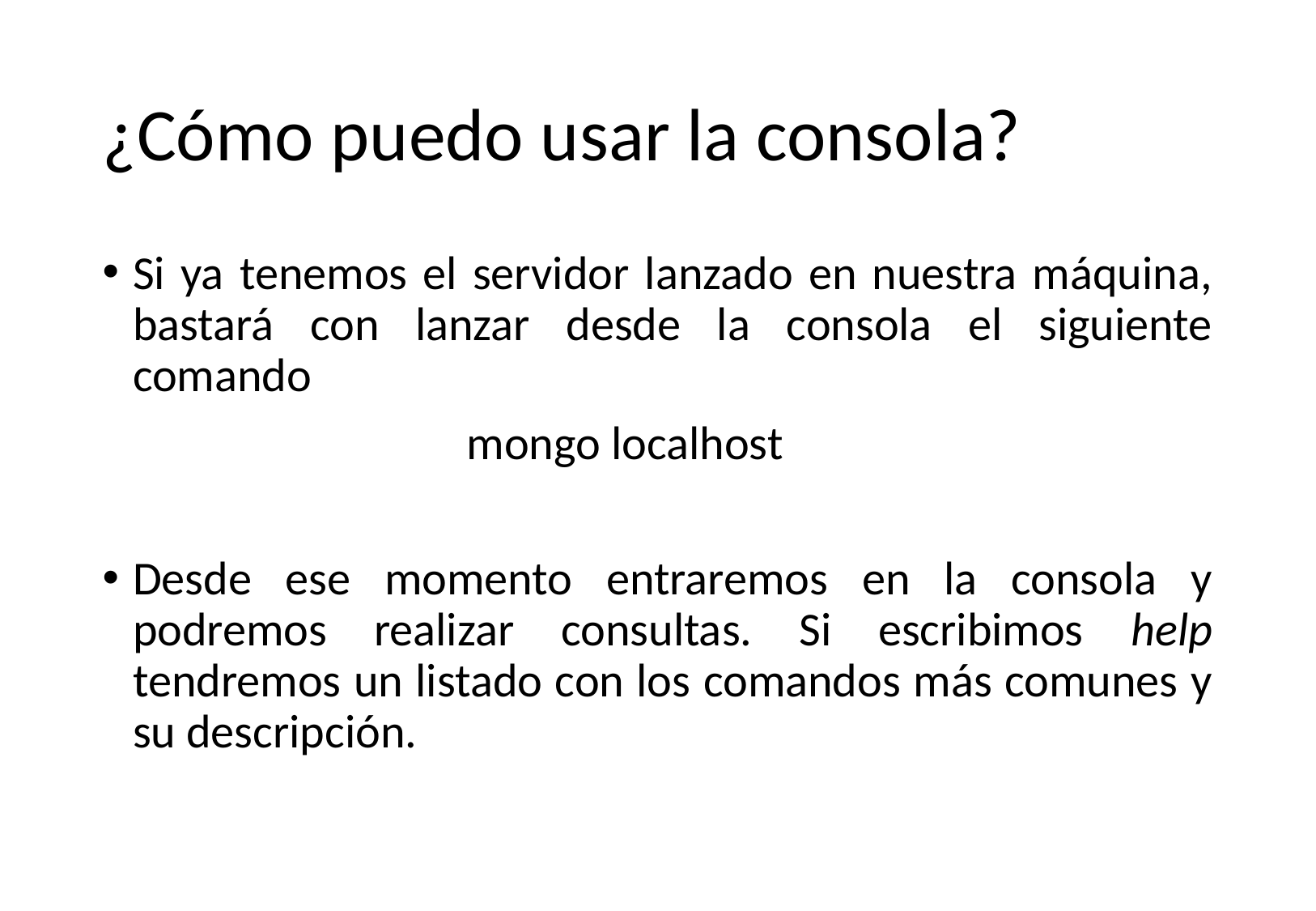

# ¿Cómo puedo usar la consola?
Si ya tenemos el servidor lanzado en nuestra máquina, bastará con lanzar desde la consola el siguiente comando
			mongo localhost

Desde ese momento entraremos en la consola y podremos realizar consultas. Si escribimos help tendremos un listado con los comandos más comunes y su descripción.